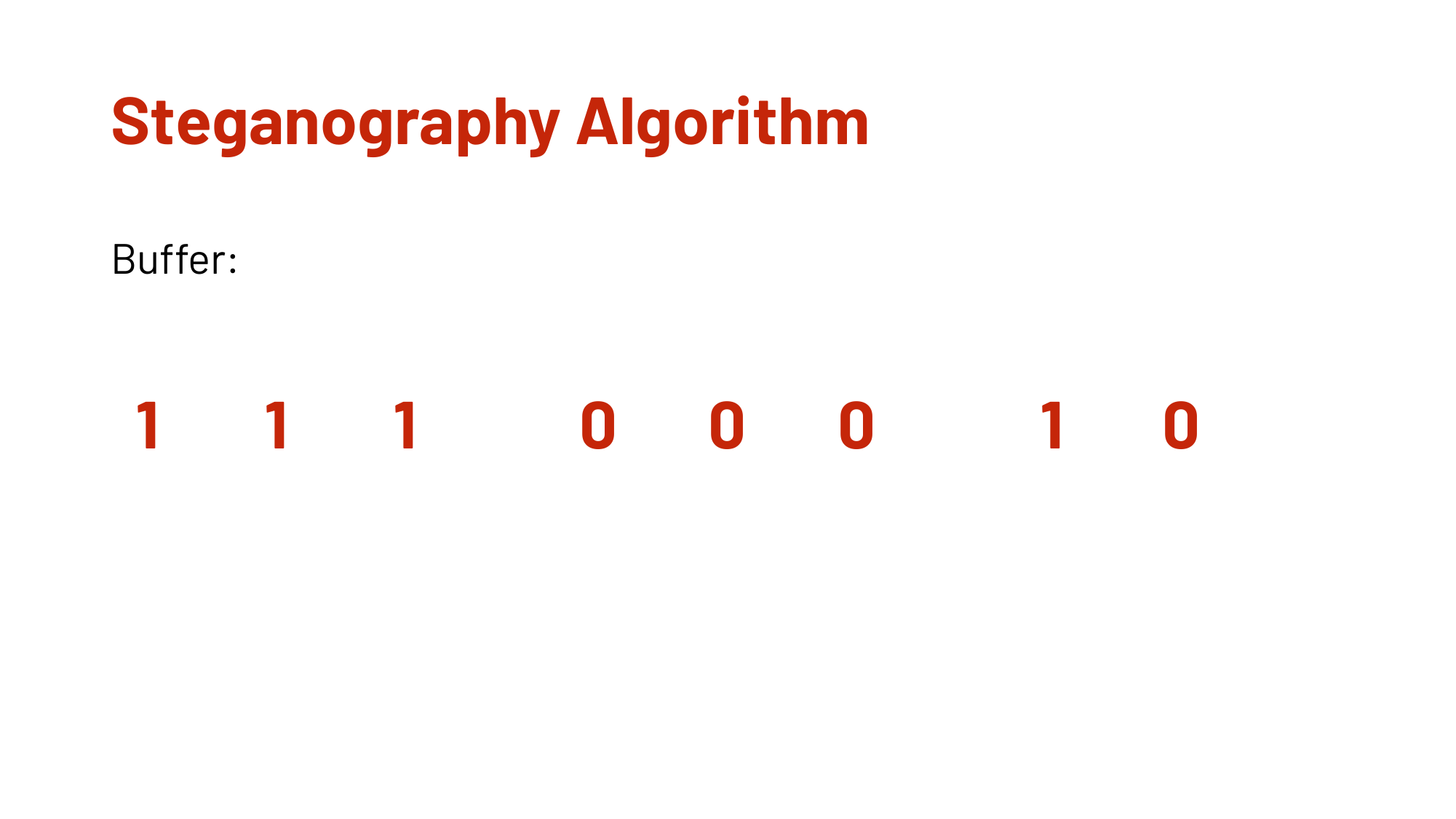

# Steganography Algorithm
Buffer:
0
1
0
0
0
1
1
1